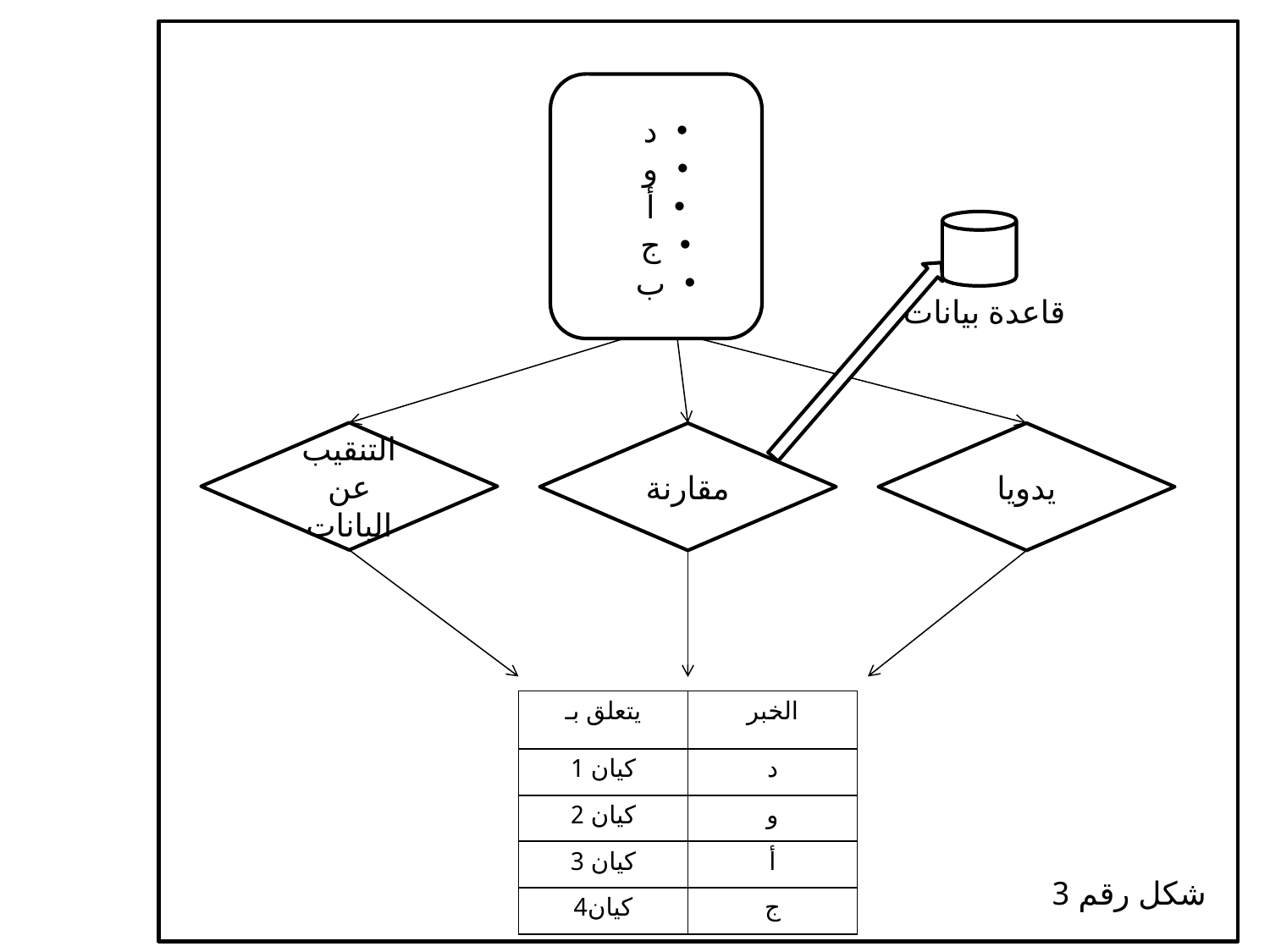

د
و
أ
ج
ب

قاعدة بيانات

التنقيب عن البانات
مقارنة
يدويا
| يتعلق بـ | الخبر |
| --- | --- |
| كيان 1 | د |
| كيان 2 | و |
| كيان 3 | أ |
| كيان4 | ج |
شكل رقم 3